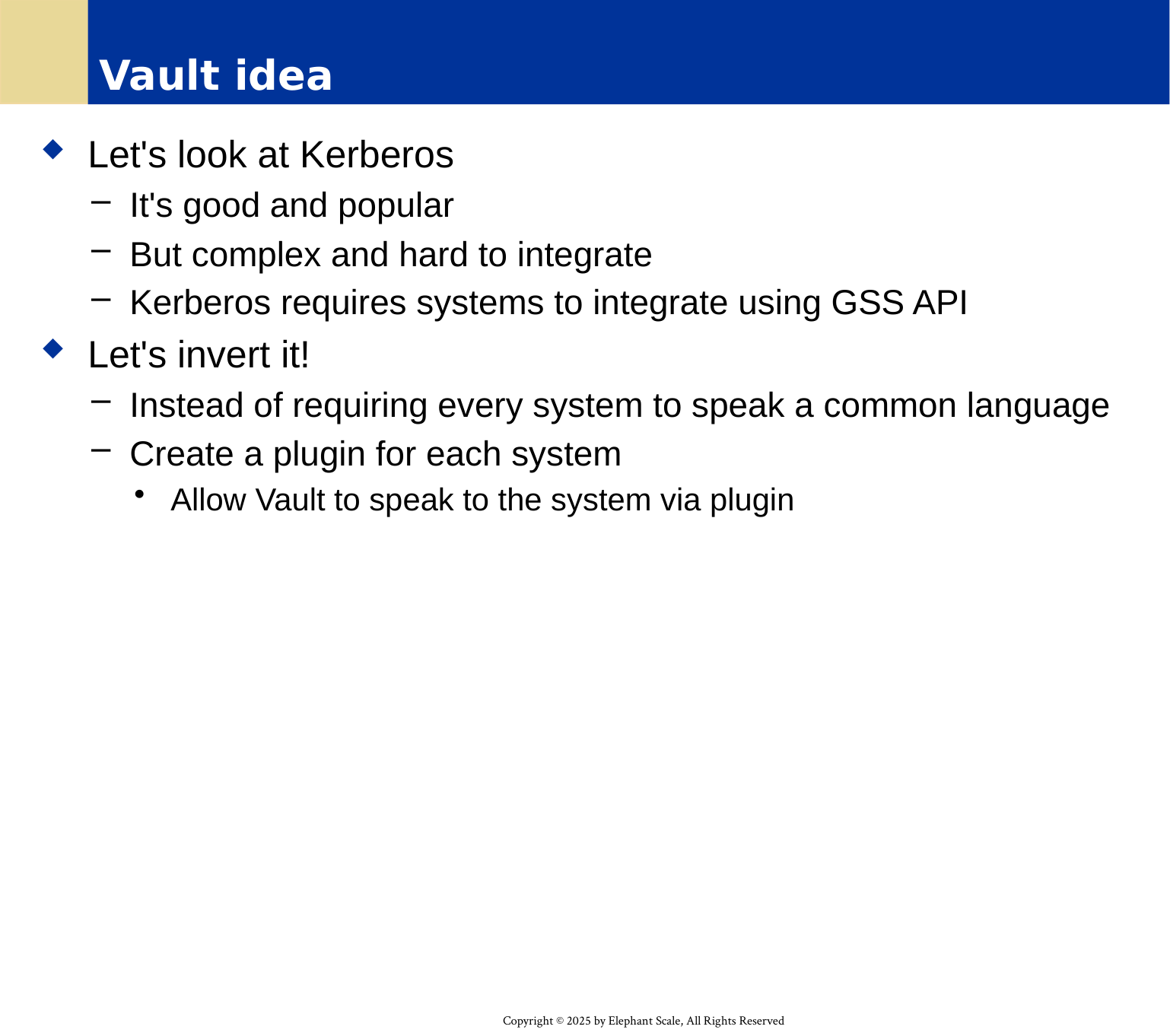

# Vault idea
 Let's look at Kerberos
 It's good and popular
 But complex and hard to integrate
 Kerberos requires systems to integrate using GSS API
 Let's invert it!
 Instead of requiring every system to speak a common language
 Create a plugin for each system
 Allow Vault to speak to the system via plugin
Copyright © 2025 by Elephant Scale, All Rights Reserved